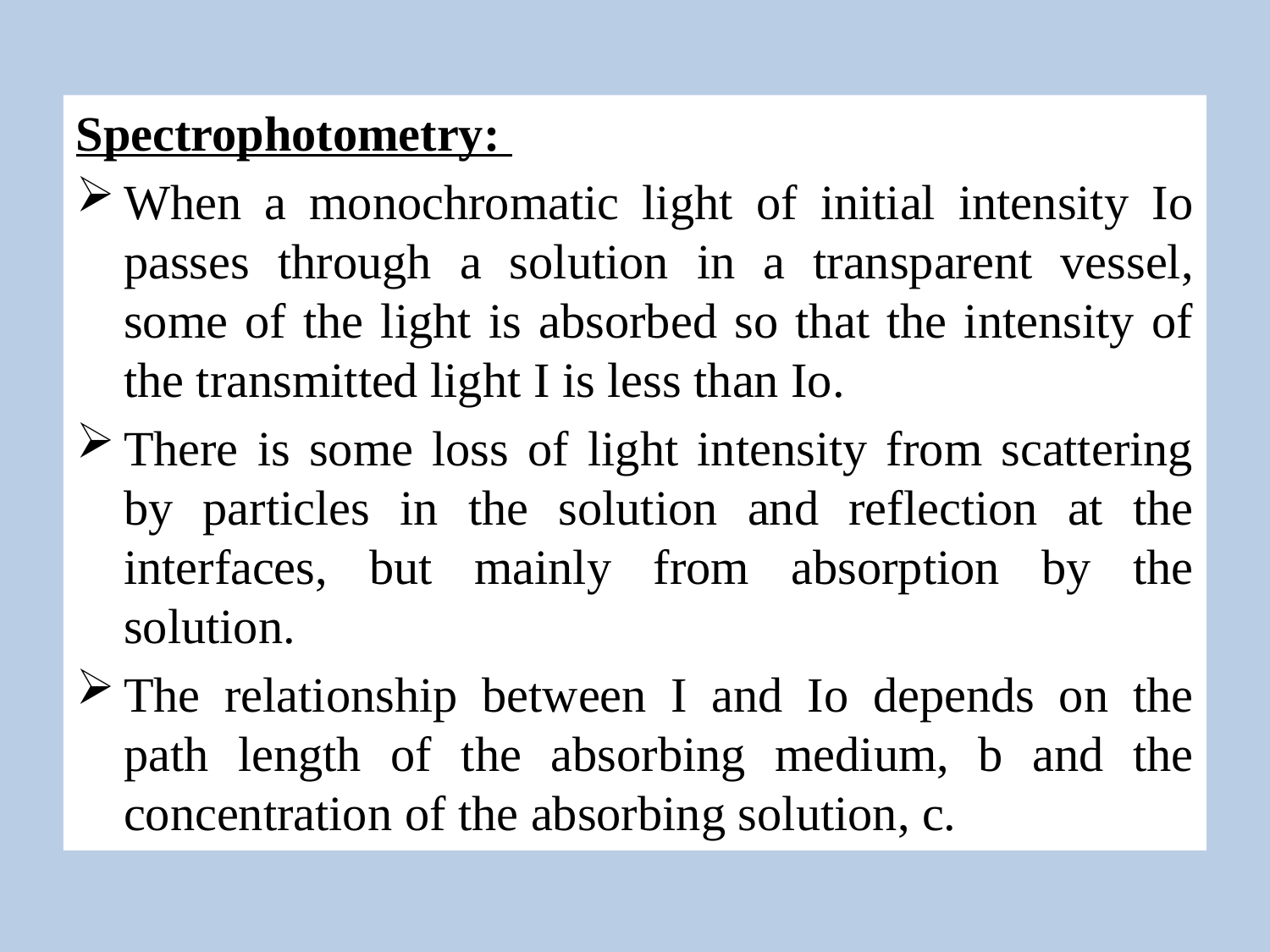

Spectrophotometry:
When a monochromatic light of initial intensity Io passes through a solution in a transparent vessel, some of the light is absorbed so that the intensity of the transmitted light I is less than Io.
There is some loss of light intensity from scattering by particles in the solution and reflection at the interfaces, but mainly from absorption by the solution.
The relationship between I and Io depends on the path length of the absorbing medium, b and the concentration of the absorbing solution, c.